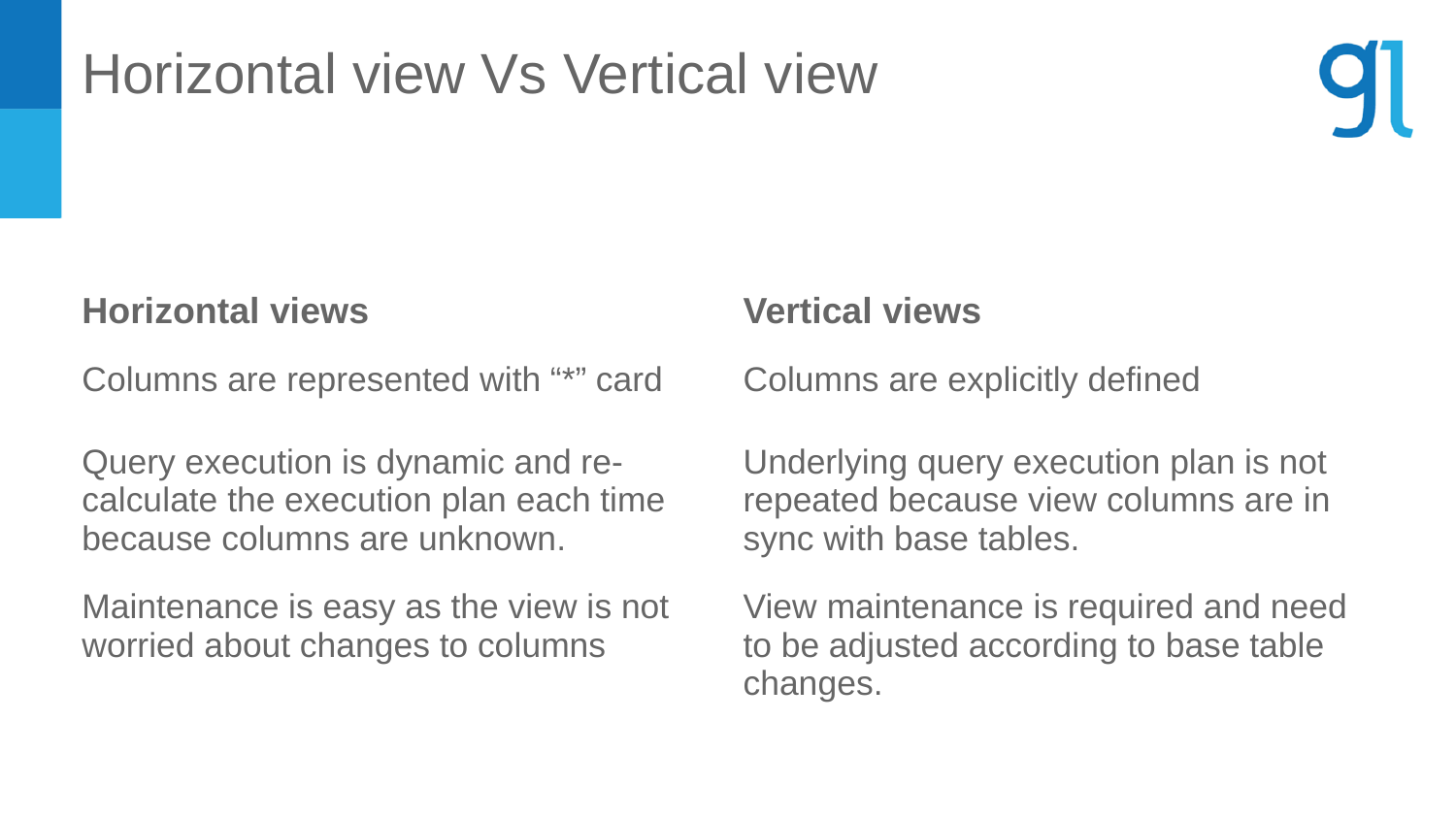

Horizontal view Vs Vertical view

| Horizontal views | Vertical views |
| --- | --- |
| Columns are represented with “\*” card | Columns are explicitly defined |
| Query execution is dynamic and re-calculate the execution plan each time because columns are unknown. | Underlying query execution plan is not repeated because view columns are in sync with base tables. |
| Maintenance is easy as the view is not worried about changes to columns | View maintenance is required and need to be adjusted according to base table changes. |